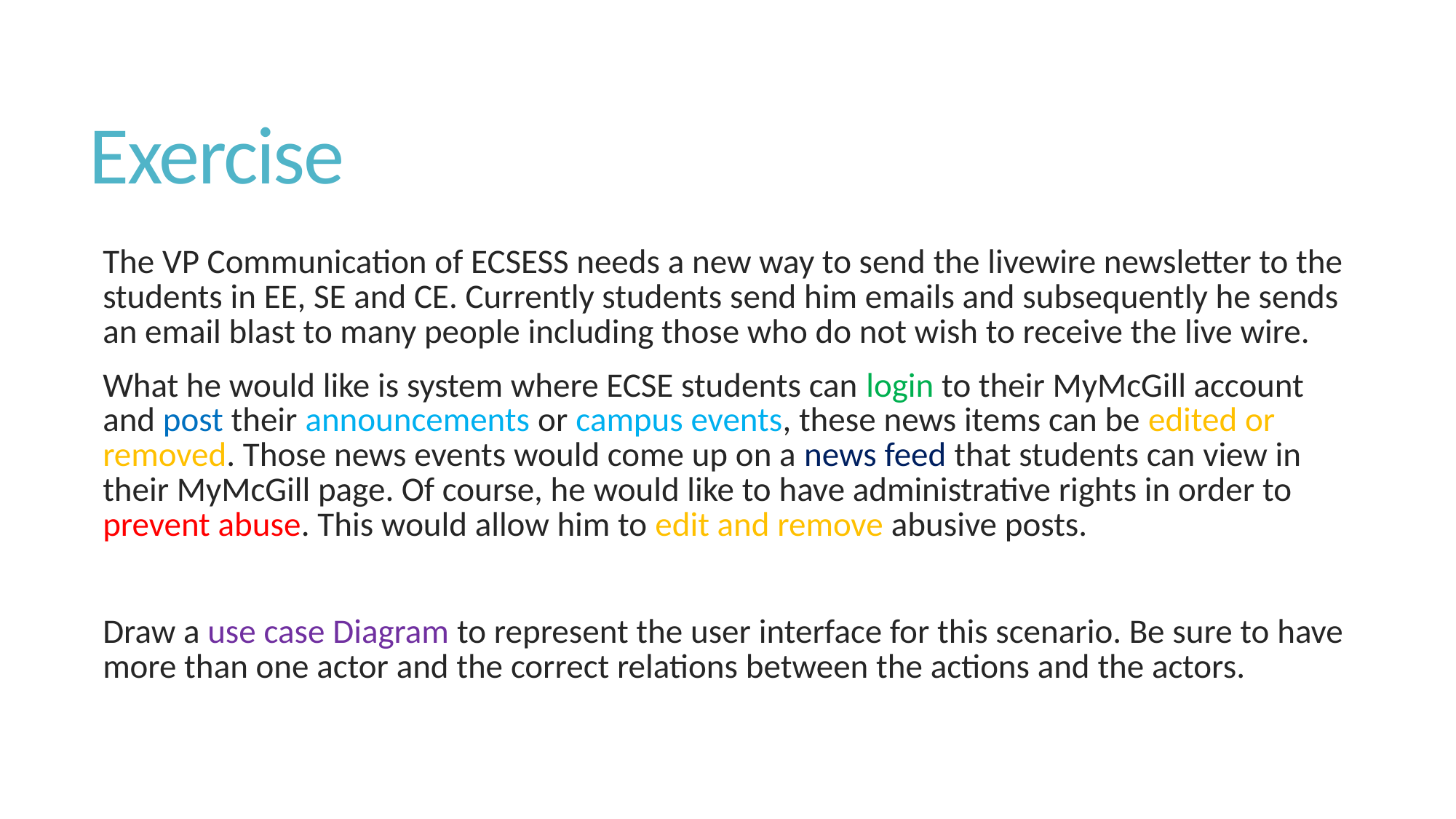

# Exercise
The VP Communication of ECSESS needs a new way to send the livewire newsletter to the students in EE, SE and CE. Currently students send him emails and subsequently he sends an email blast to many people including those who do not wish to receive the live wire.
What he would like is system where ECSE students can login to their MyMcGill account and post their announcements or campus events, these news items can be edited or removed. Those news events would come up on a news feed that students can view in their MyMcGill page. Of course, he would like to have administrative rights in order to prevent abuse. This would allow him to edit and remove abusive posts.

Draw a use case Diagram to represent the user interface for this scenario. Be sure to have more than one actor and the correct relations between the actions and the actors.